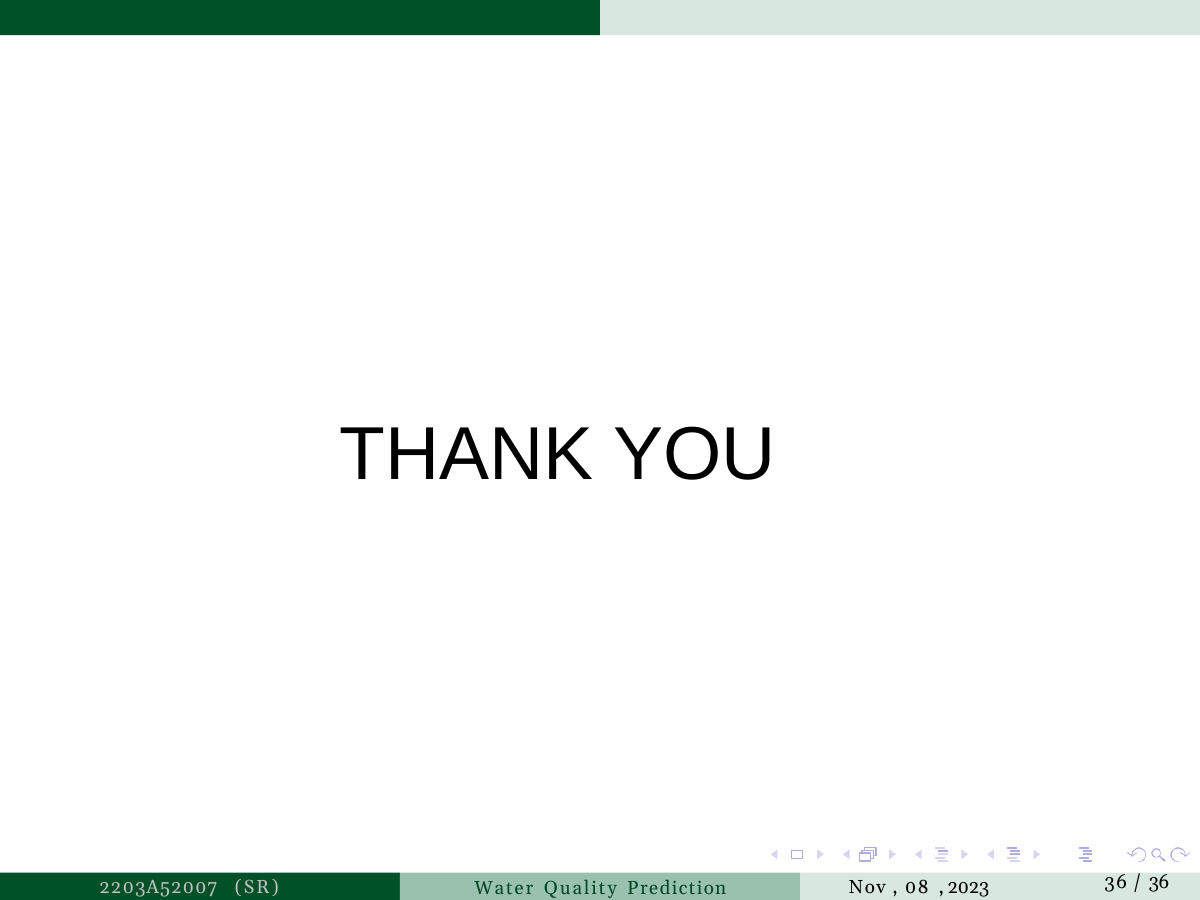

THANK YOU
36 / 36
2203A52007  (SR)
Nov , 08 , 2023
Water Quality Prediction